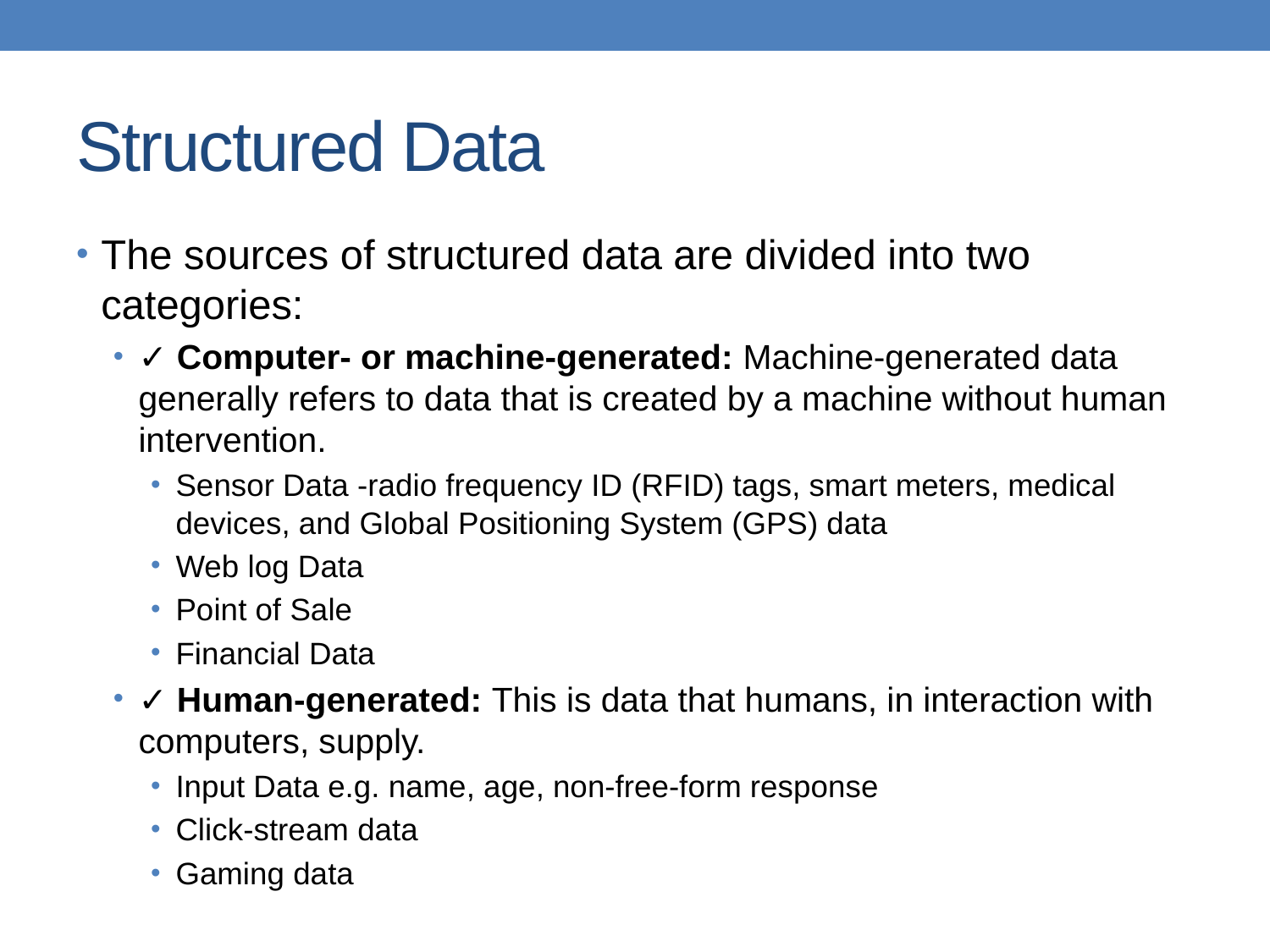

# Structured Data
The sources of structured data are divided into two categories:
✓ Computer- or machine-generated: Machine-generated data generally refers to data that is created by a machine without human intervention.
Sensor Data -radio frequency ID (RFID) tags, smart meters, medical devices, and Global Positioning System (GPS) data
Web log Data
Point of Sale
Financial Data
✓ Human-generated: This is data that humans, in interaction with computers, supply.
Input Data e.g. name, age, non-free-form response
Click-stream data
Gaming data